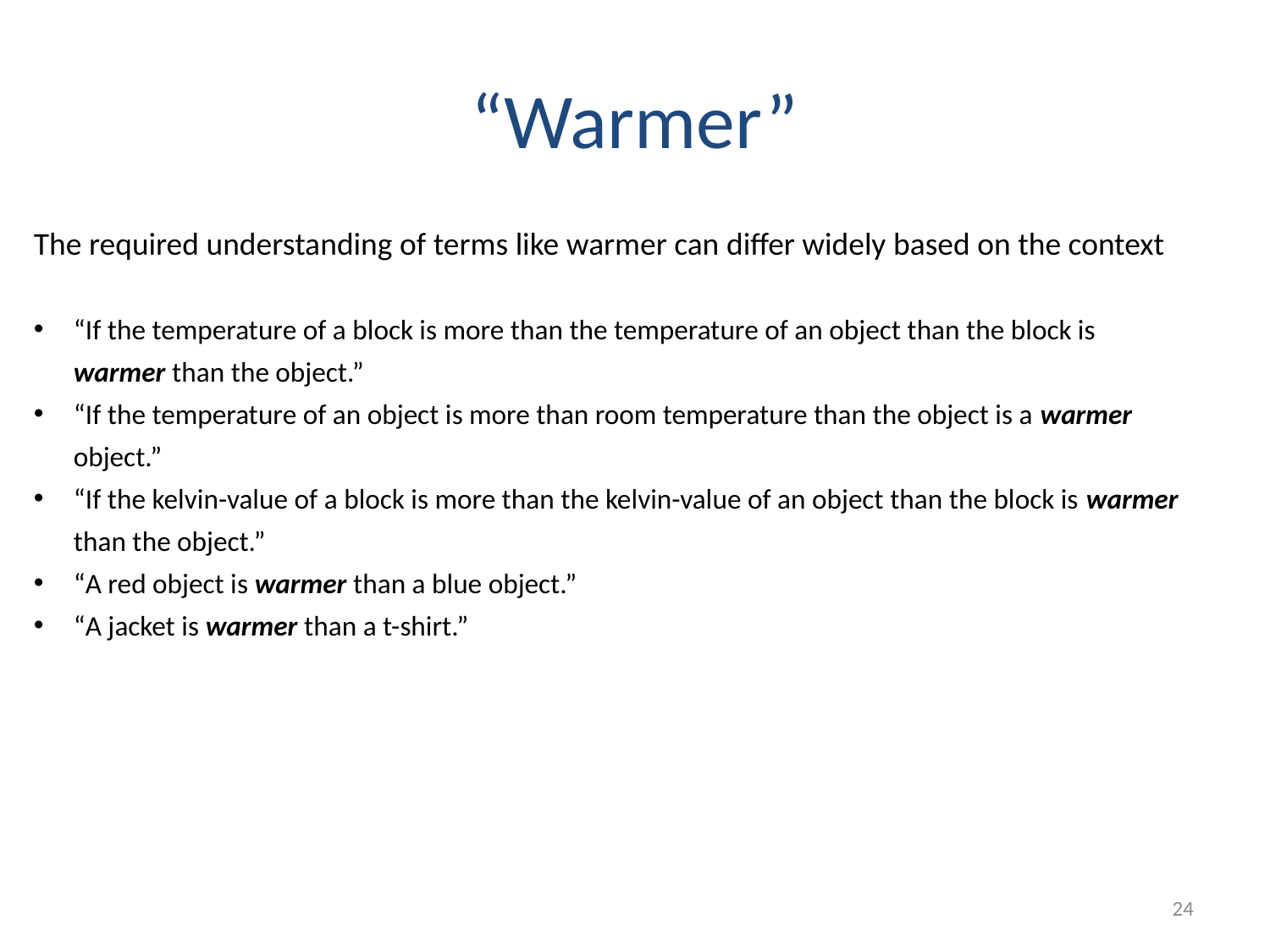

# “Warmer”
The required understanding of terms like warmer can differ widely based on the context

“If the temperature of a block is more than the temperature of an object than the block is warmer than the object.”
“If the temperature of an object is more than room temperature than the object is a warmer object.”
“If the kelvin-value of a block is more than the kelvin-value of an object than the block is warmer than the object.”
“A red object is warmer than a blue object.”
“A jacket is warmer than a t-shirt.”

24